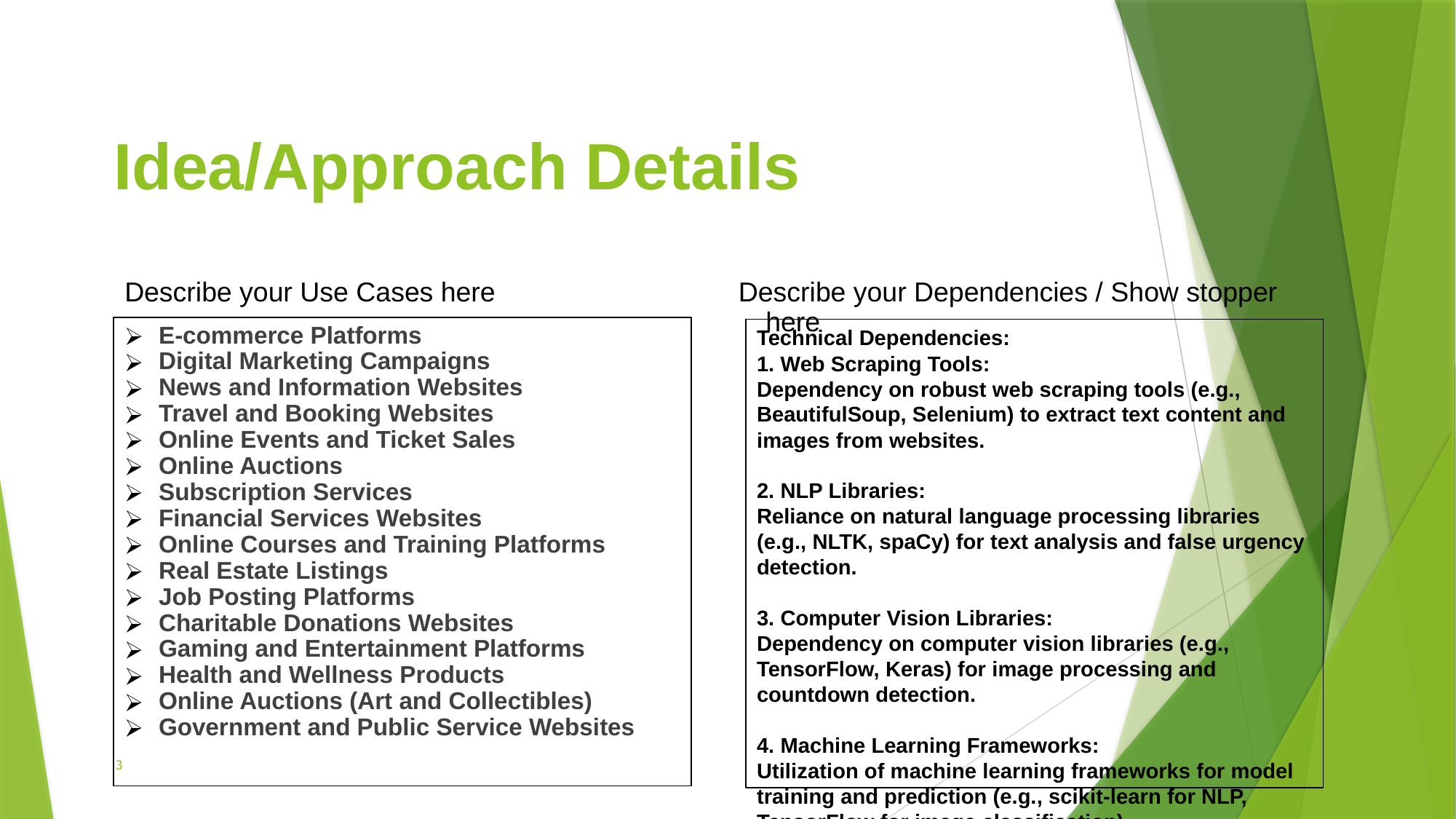

# Idea/Approach Details
Describe your Use Cases here
Describe your Dependencies / Show stopper here
E-commerce Platforms
Digital Marketing Campaigns
News and Information Websites
Travel and Booking Websites
Online Events and Ticket Sales
Online Auctions
Subscription Services
Financial Services Websites
Online Courses and Training Platforms
Real Estate Listings
Job Posting Platforms
Charitable Donations Websites
Gaming and Entertainment Platforms
Health and Wellness Products
Online Auctions (Art and Collectibles)
Government and Public Service Websites
Technical Dependencies:
1. Web Scraping Tools:
Dependency on robust web scraping tools (e.g., BeautifulSoup, Selenium) to extract text content and images from websites.

2. NLP Libraries:
Reliance on natural language processing libraries (e.g., NLTK, spaCy) for text analysis and false urgency detection.

3. Computer Vision Libraries:
Dependency on computer vision libraries (e.g., TensorFlow, Keras) for image processing and countdown detection.

4. Machine Learning Frameworks:
Utilization of machine learning frameworks for model training and prediction (e.g., scikit-learn for NLP, TensorFlow for image classification).
3